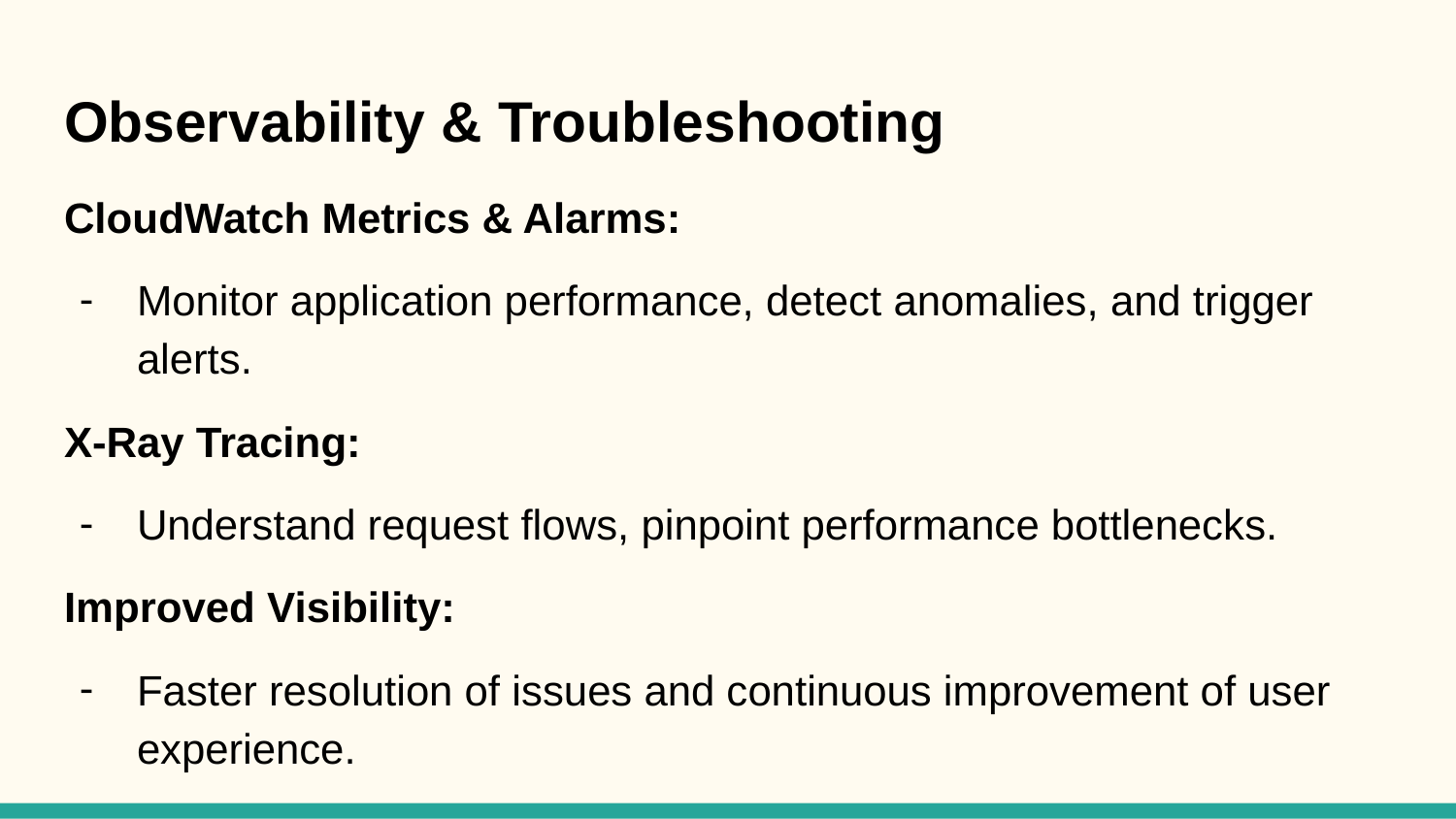

# Observability & Troubleshooting
CloudWatch Metrics & Alarms:
Monitor application performance, detect anomalies, and trigger alerts.
X-Ray Tracing:
Understand request flows, pinpoint performance bottlenecks.
Improved Visibility:
Faster resolution of issues and continuous improvement of user experience.